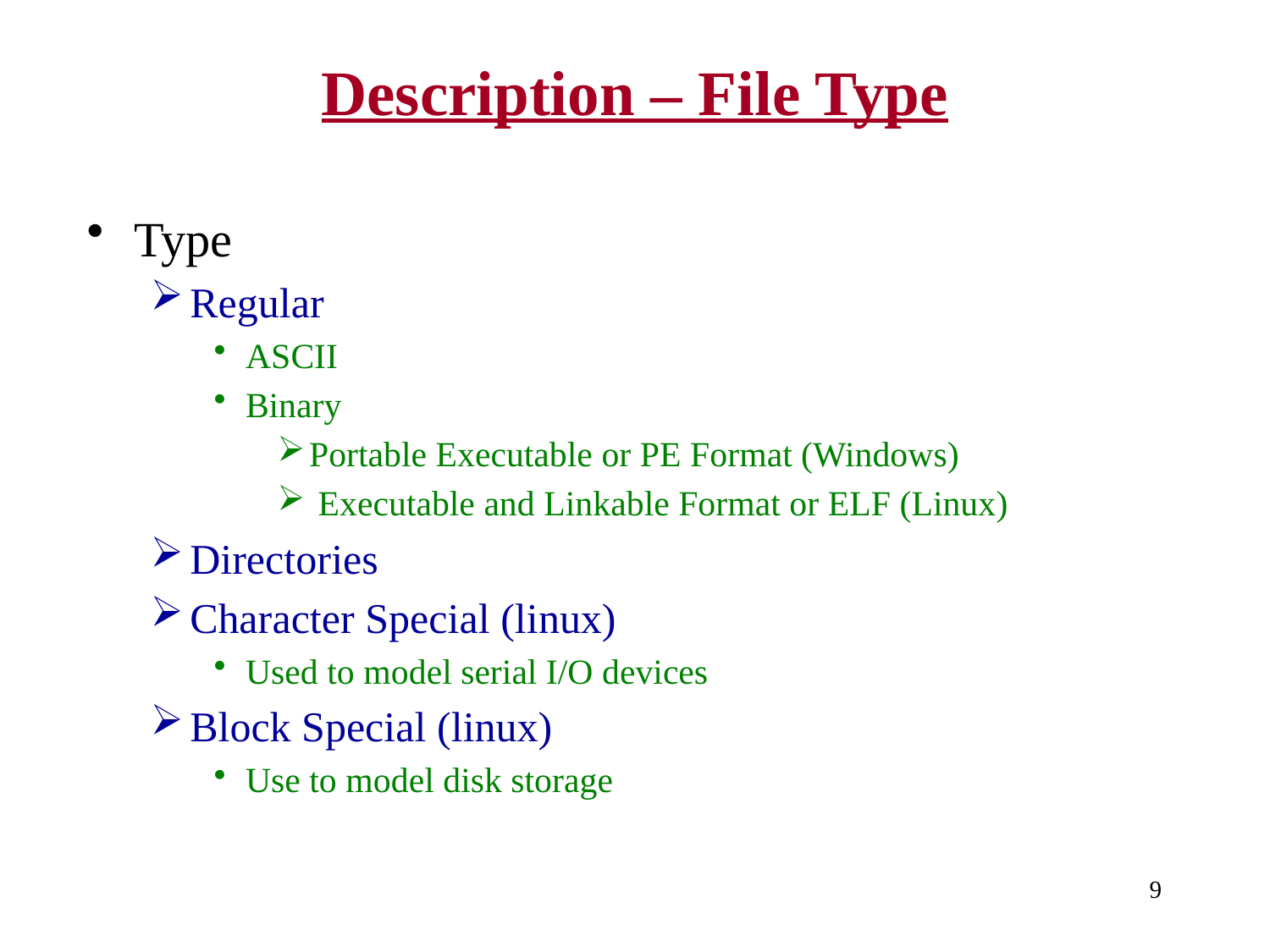

# Description – File Type
Type
Regular
ASCII
Binary
Portable Executable or PE Format (Windows)
 Executable and Linkable Format or ELF (Linux)
Directories
Character Special (linux)
Used to model serial I/O devices
Block Special (linux)
Use to model disk storage
9